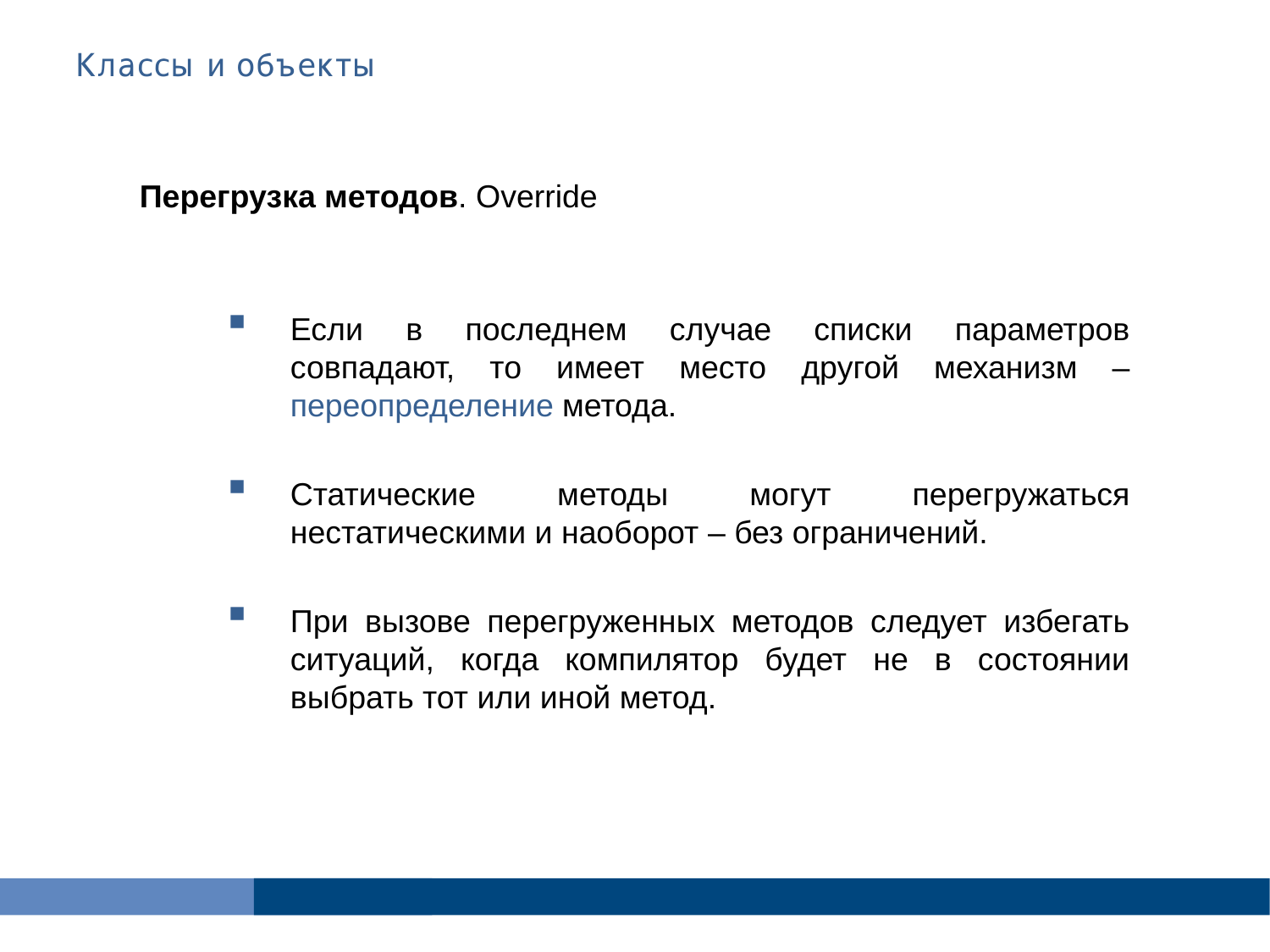

Классы и объекты
Перегрузка методов. Override

Если в последнем случае списки параметров совпадают, то имеет место другой механизм – переопределение метода.

Статические методы могут перегружаться нестатическими и наоборот – без ограничений.

При вызове перегруженных методов следует избегать ситуаций, когда компилятор будет не в состоянии выбрать тот или иной метод.